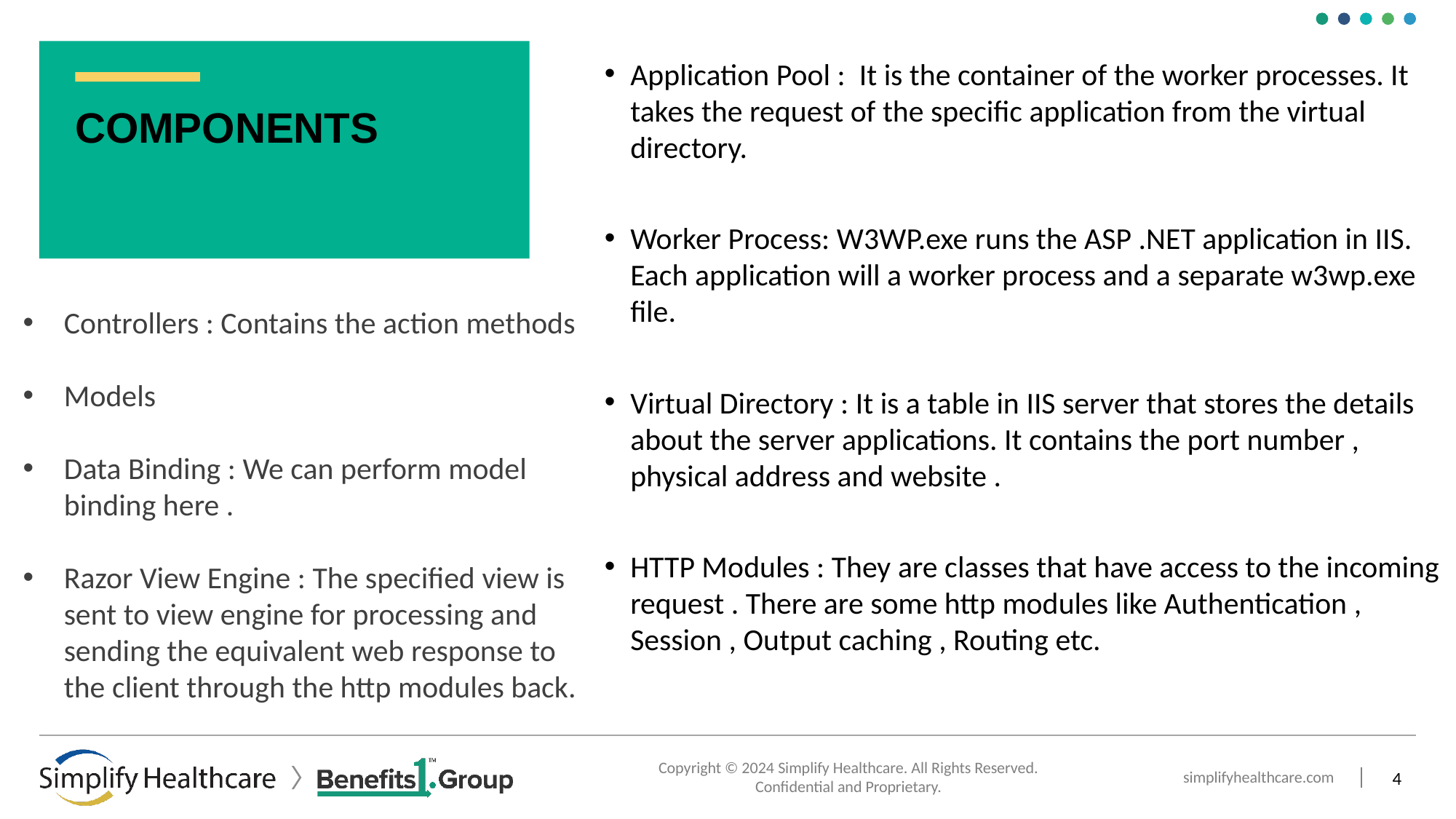

Application Pool :  It is the container of the worker processes. It takes the request of the specific application from the virtual directory.

Worker Process: W3WP.exe runs the ASP .NET application in IIS. Each application will a worker process and a separate w3wp.exe file.

Virtual Directory : It is a table in IIS server that stores the details about the server applications. It contains the port number , physical address and website .

HTTP Modules : They are classes that have access to the incoming request . There are some http modules like Authentication , Session , Output caching , Routing etc.

# COMPONENTS
Controllers : Contains the action methods

Models

Data Binding : We can perform model binding here .

Razor View Engine : The specified view is sent to view engine for processing and sending the equivalent web response to the client through the http modules back.
Application Lifecycle: Includes initialization, handling, rendering, and cleanup.

MVC/Web Forms/Web API Handling:
For Web Forms: Page lifecycle (Init, Load, Render, Unload).
For MVC/Web API: Routing to controllers, action execution, view rendering/response generation.

Middleware (ASP.NET Core): Additional processing steps for request/response handling.